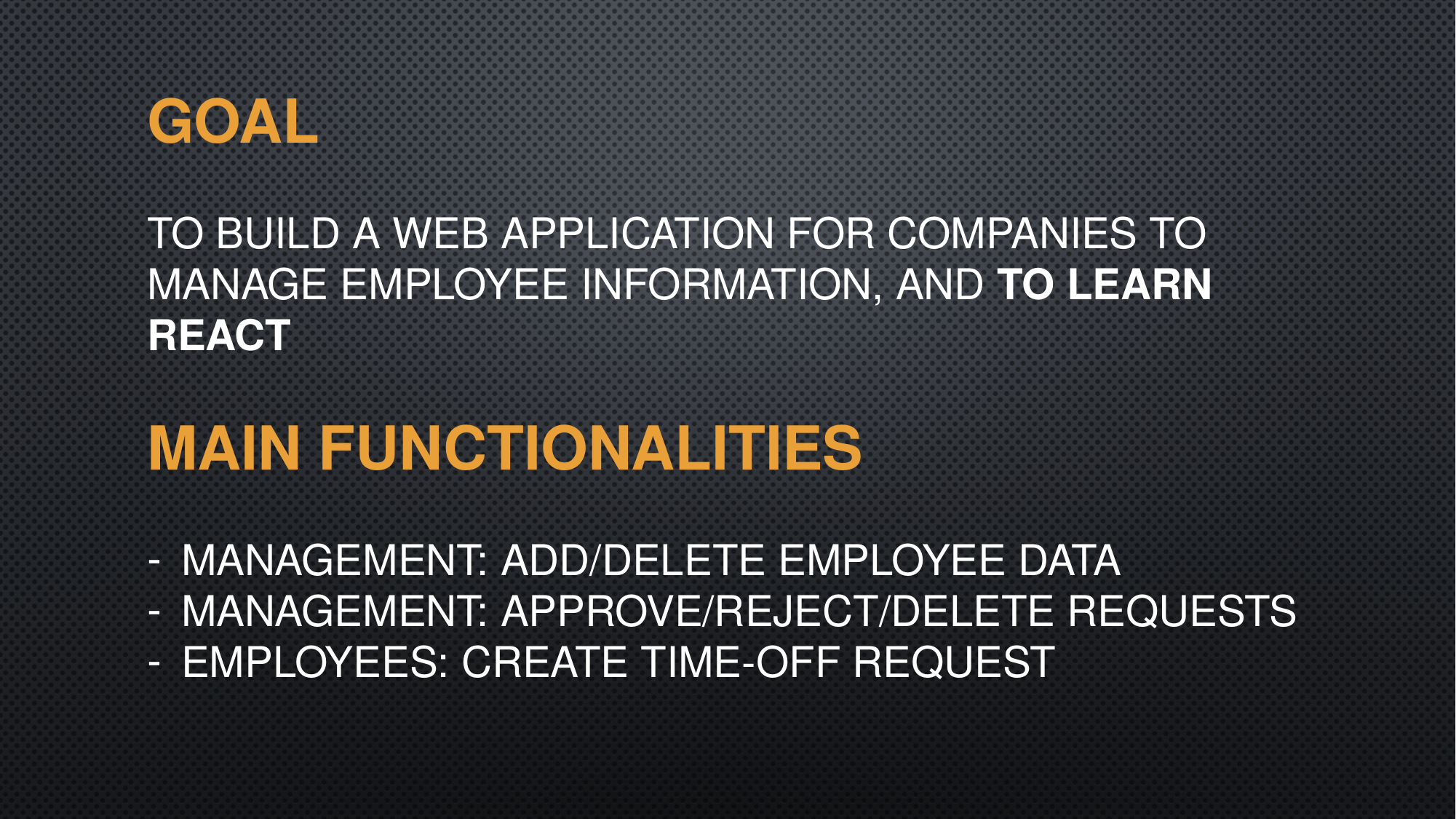

GOAL

To build a web application for companies to manage employee information, AND TO LEARN REACT

MAIN FUNCTIONALITIES

MANAGEMENT: add/delete employee data
MANAGEMENT: approve/reject/delete requests
EMPLOYEES: create time-off request